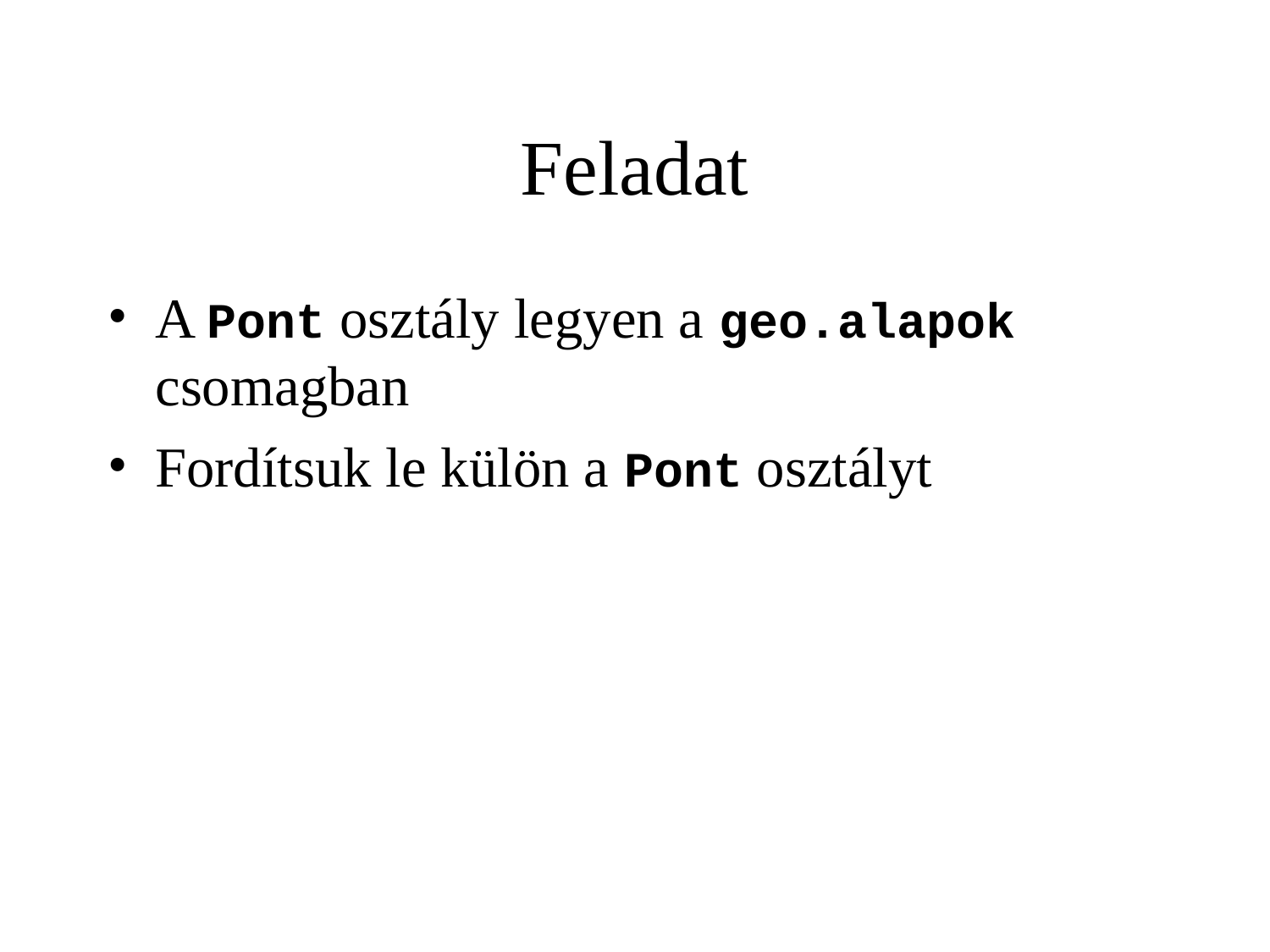

# Feladat
A Pont osztály legyen a geo.alapok csomagban
Fordítsuk le külön a Pont osztályt